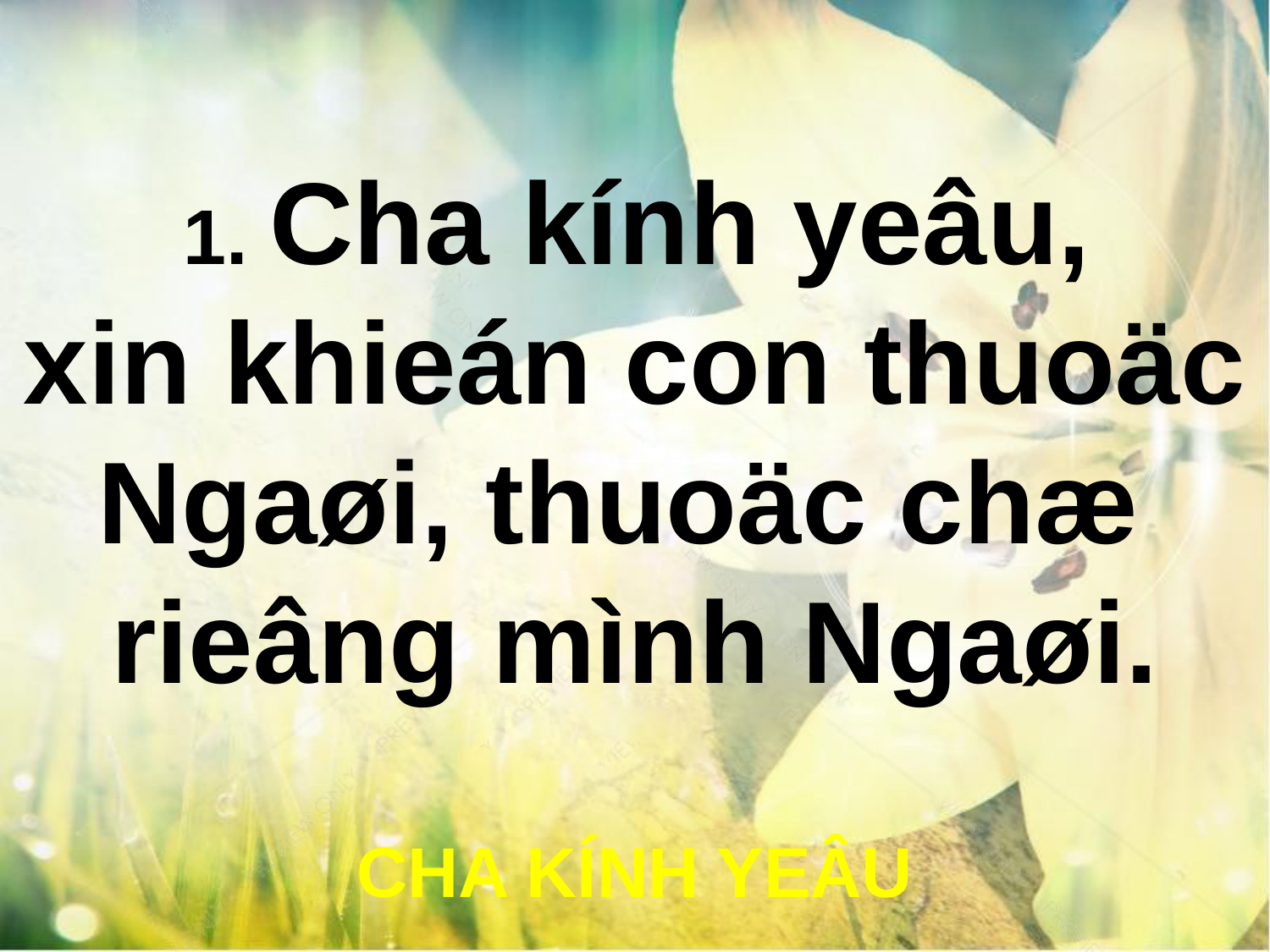

1. Cha kính yeâu,
xin khieán con thuoäc Ngaøi, thuoäc chæ
rieâng mình Ngaøi.
CHA KÍNH YEÂU